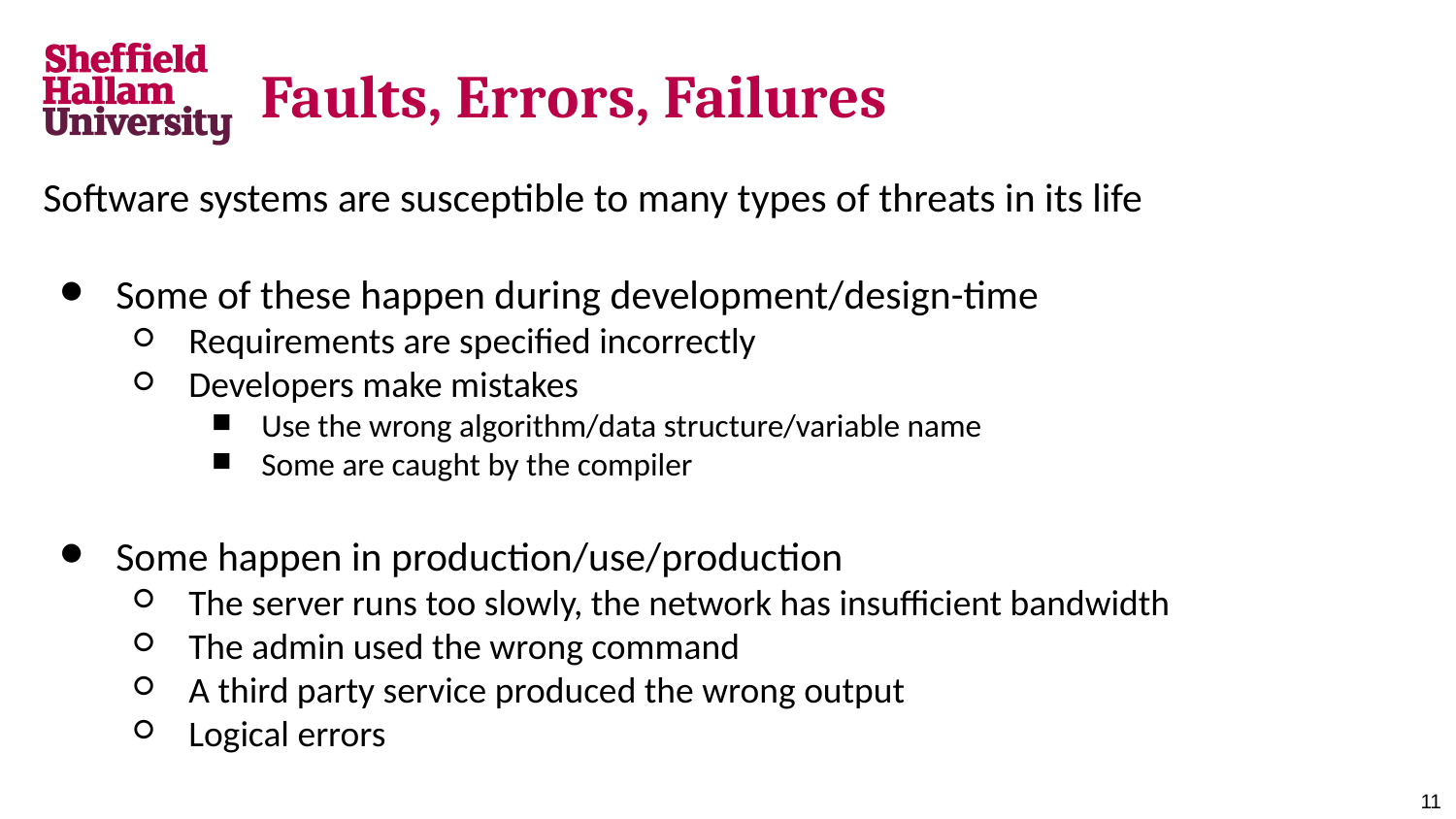

# Faults, Errors, Failures
Software systems are susceptible to many types of threats in its life

Some of these happen during development/design-time
Requirements are specified incorrectly
Developers make mistakes
Use the wrong algorithm/data structure/variable name
Some are caught by the compiler

Some happen in production/use/production
The server runs too slowly, the network has insufficient bandwidth
The admin used the wrong command
A third party service produced the wrong output
Logical errors
11